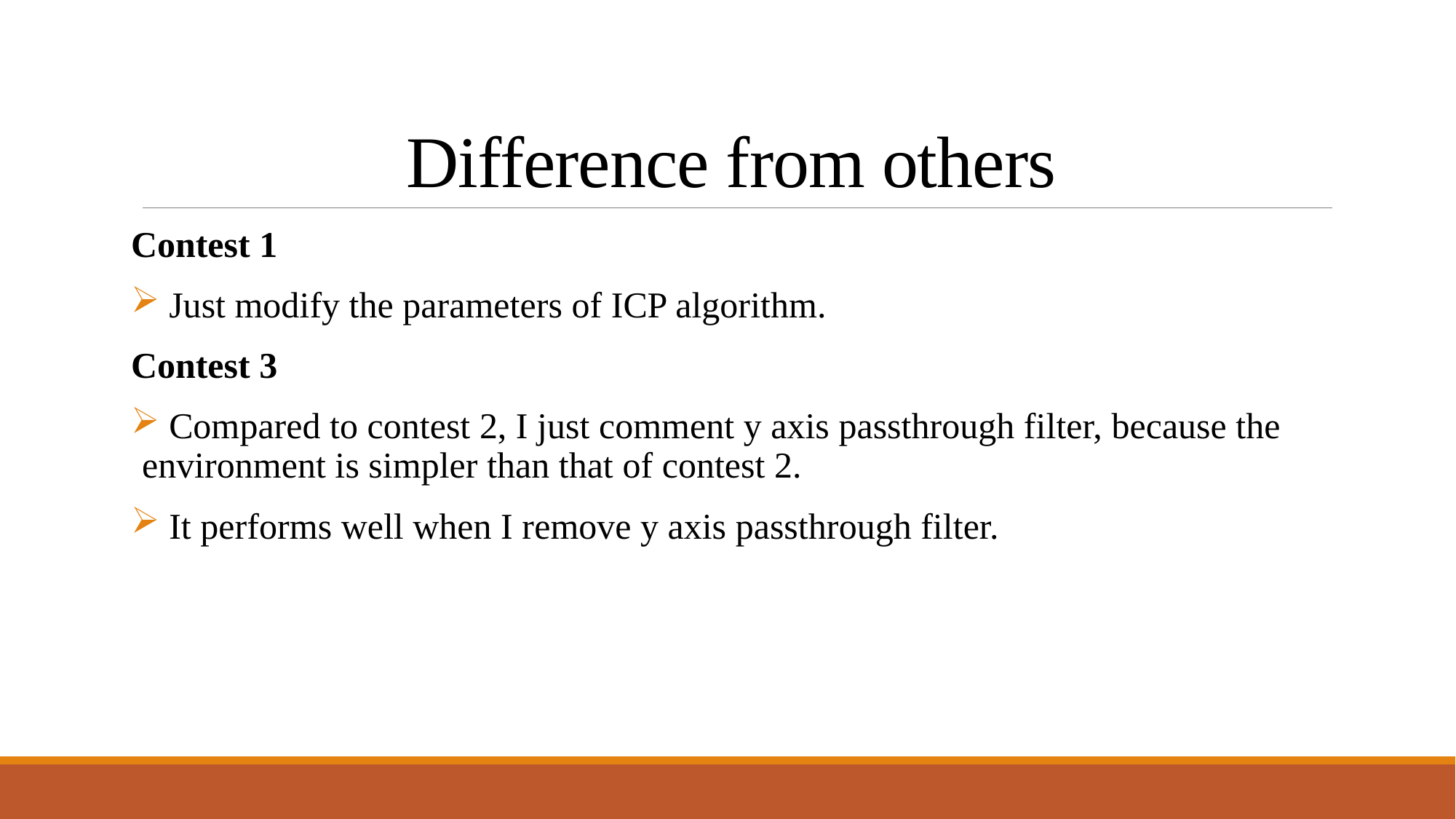

# Difference from others
Contest 1
 Just modify the parameters of ICP algorithm.
Contest 3
 Compared to contest 2, I just comment y axis passthrough filter, because the environment is simpler than that of contest 2.
 It performs well when I remove y axis passthrough filter.